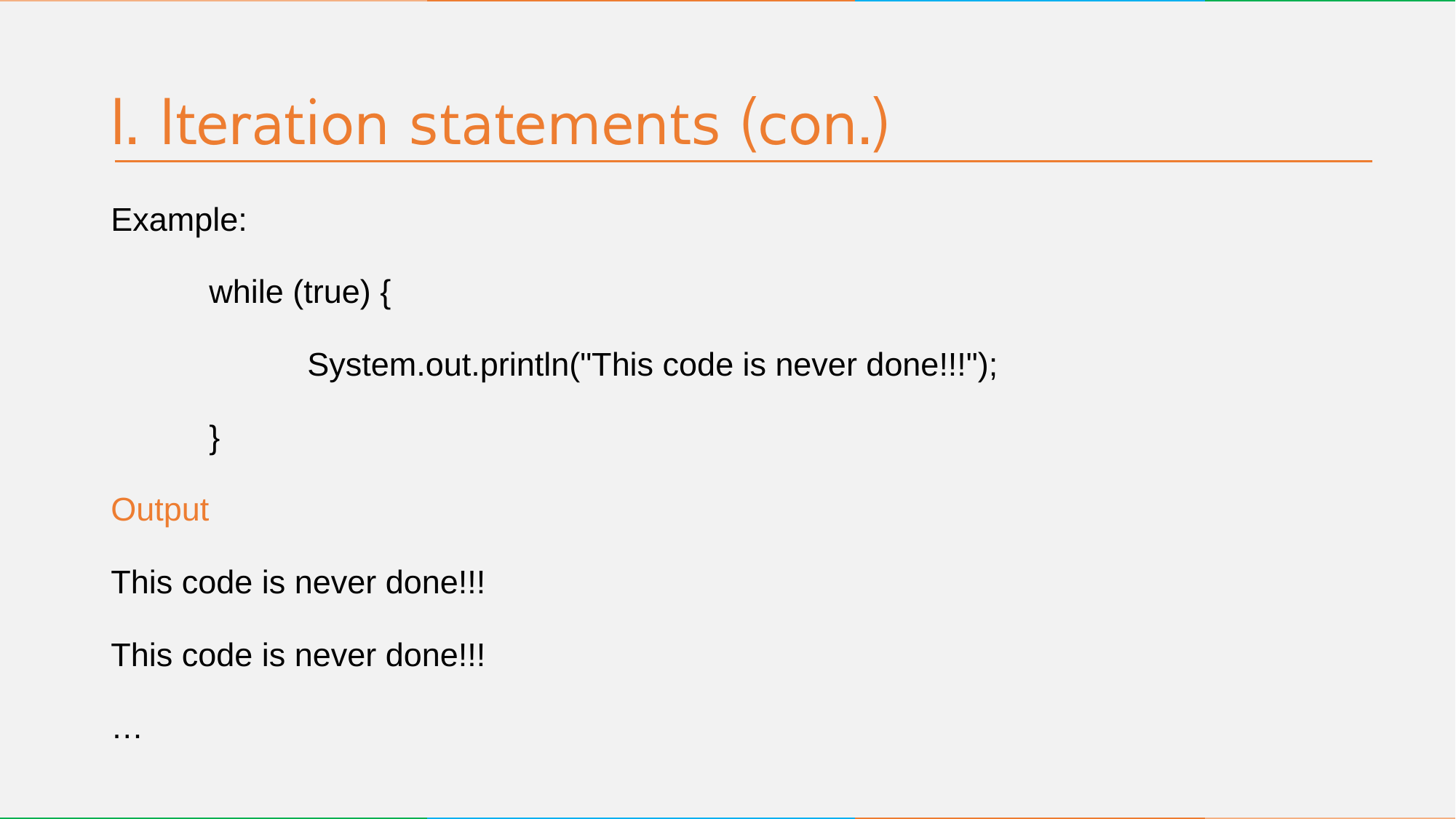

# I. Iteration statements (con.)
Example:
        	while (true) {
            	System.out.println("This code is never done!!!");
        	}
Output
This code is never done!!!
This code is never done!!!
…